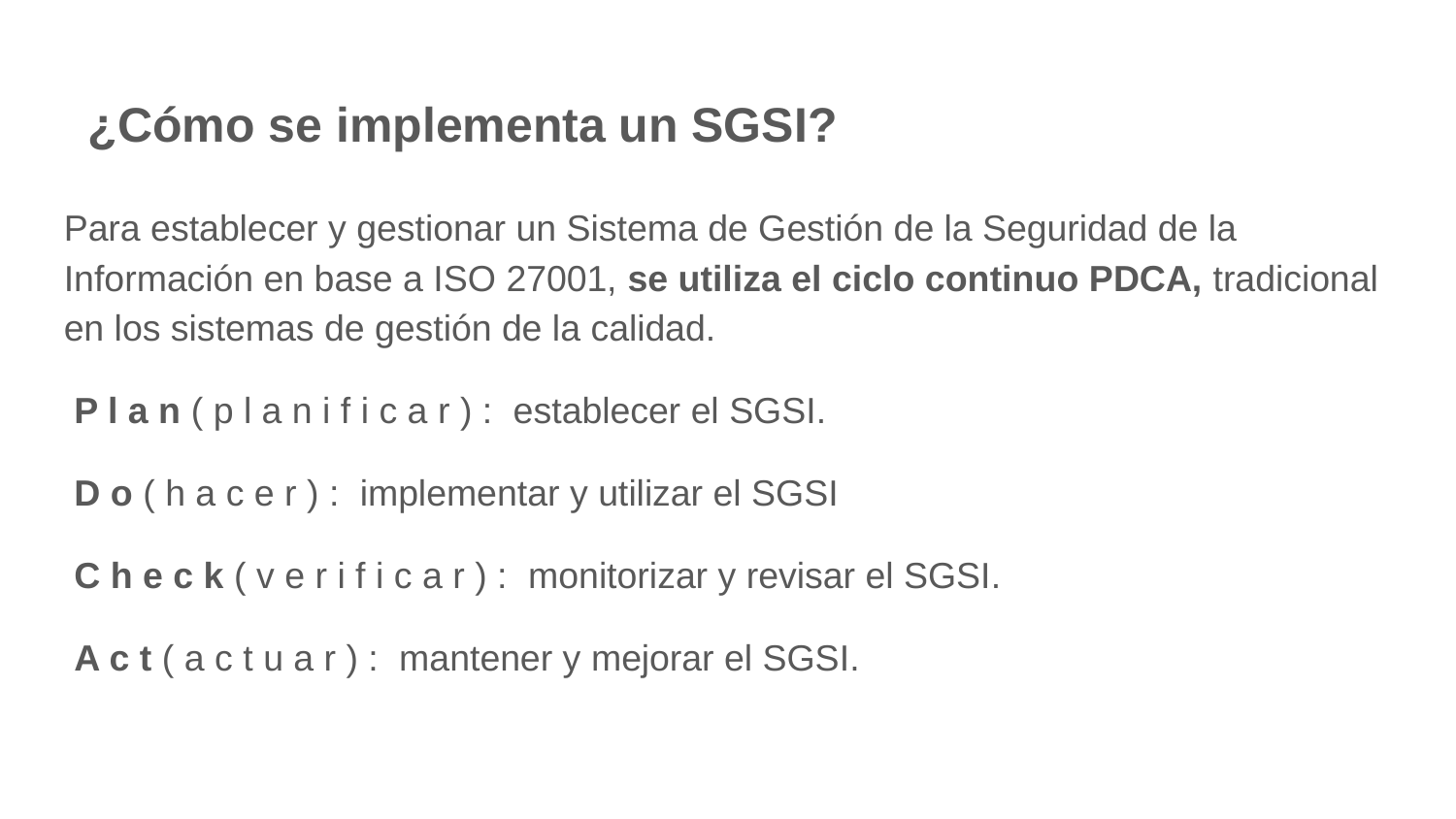

¿Cómo se implementa un SGSI?
Para establecer y gestionar un Sistema de Gestión de la Seguridad de la Información en base a ISO 27001, se utiliza el ciclo continuo PDCA, tradicional en los sistemas de gestión de la calidad.
 P l a n ( p l a n i f i c a r ) : ​ establecer el SGSI.
 D o ( h a c e r ) : ​ implementar y utilizar el SGSI
​ C h e c k ( v e r i f i c a r ) : ​ monitorizar y revisar el SGSI.
​ A c t ( a c t u a r ) : ​ mantener y mejorar el SGSI.